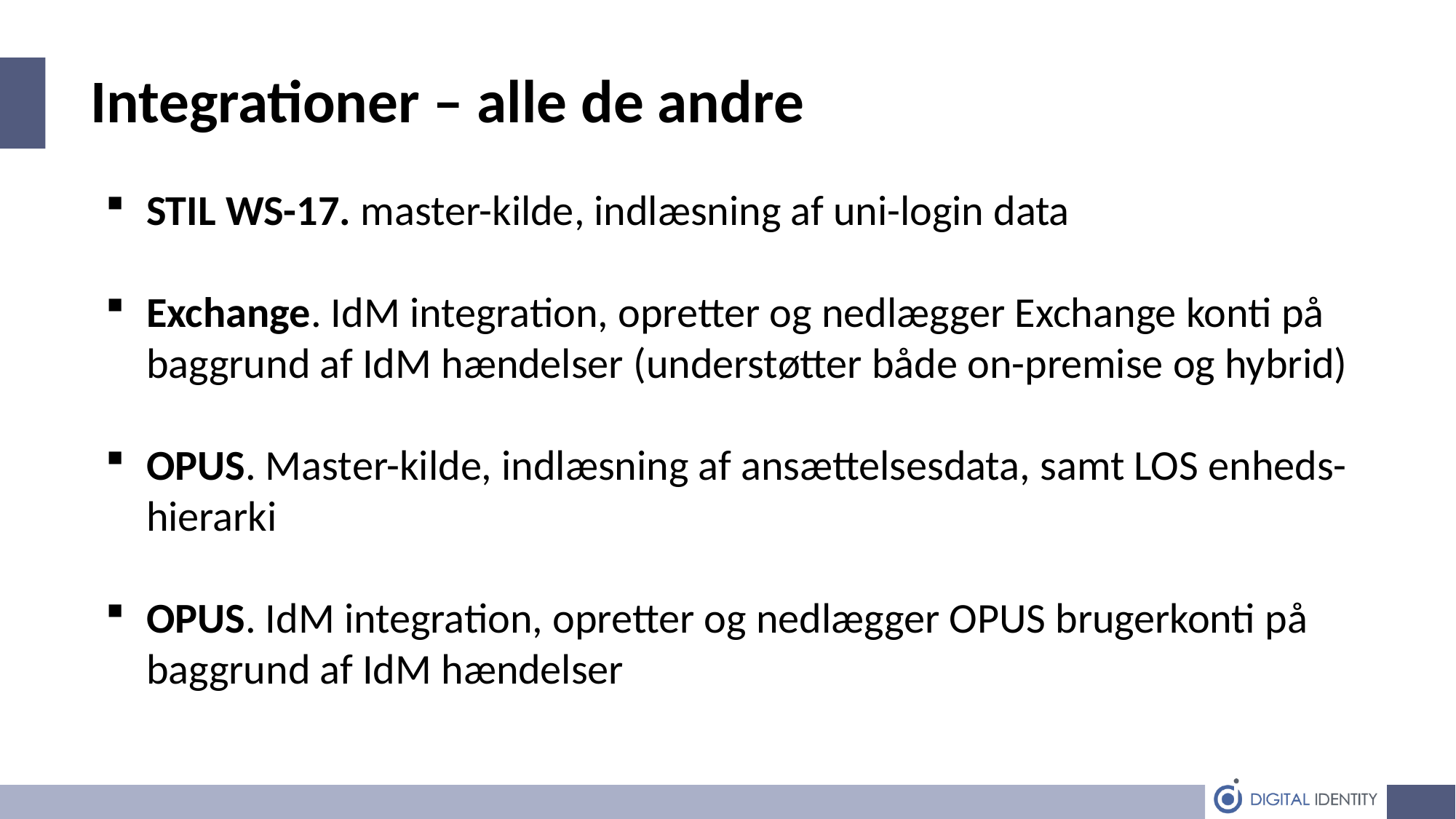

Integrationer – alle de andre

STIL WS-17. master-kilde, indlæsning af uni-login data

Exchange. IdM integration, opretter og nedlægger Exchange konti på baggrund af IdM hændelser (understøtter både on-premise og hybrid)

OPUS. Master-kilde, indlæsning af ansættelsesdata, samt LOS enheds-hierarki

OPUS. IdM integration, opretter og nedlægger OPUS brugerkonti på baggrund af IdM hændelser